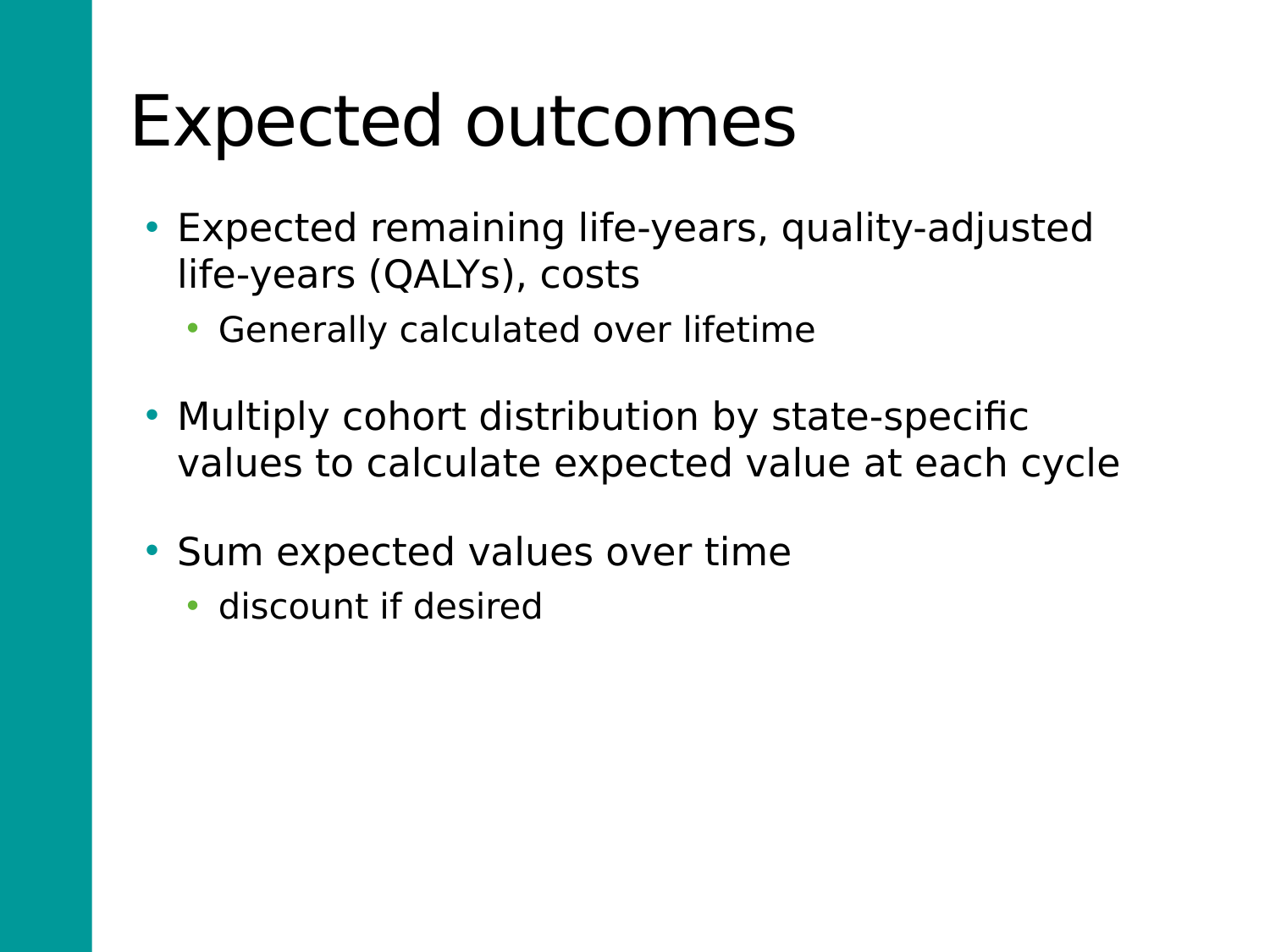

# Expected outcomes
Expected remaining life-years, quality-adjusted life-years (QALYs), costs
Generally calculated over lifetime
Multiply cohort distribution by state-specific values to calculate expected value at each cycle
Sum expected values over time
discount if desired